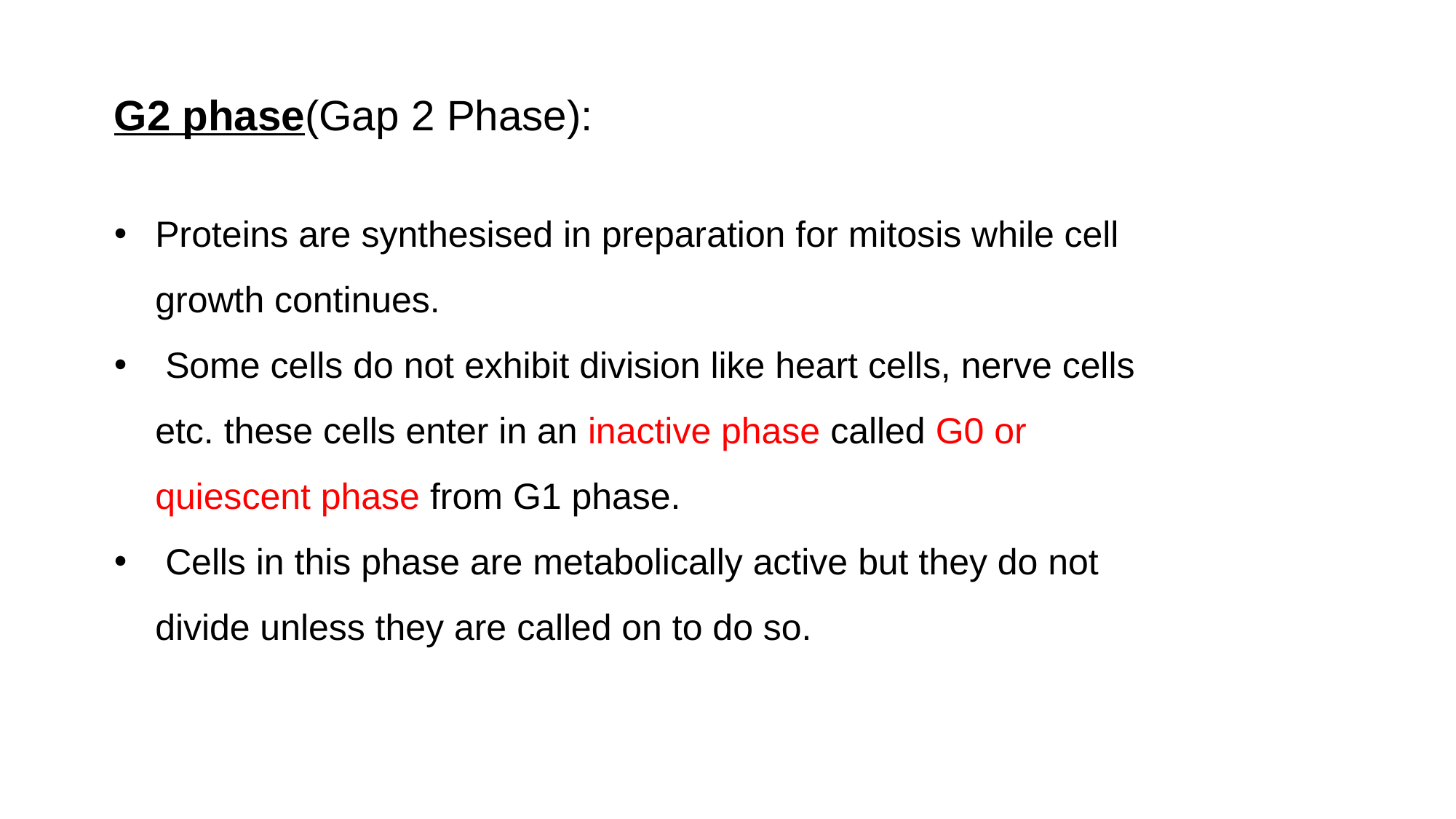

G2 phase(Gap 2 Phase):
Proteins are synthesised in preparation for mitosis while cell growth continues.
 Some cells do not exhibit division like heart cells, nerve cells etc. these cells enter in an inactive phase called G0 or quiescent phase from G1 phase.
 Cells in this phase are metabolically active but they do not divide unless they are called on to do so.